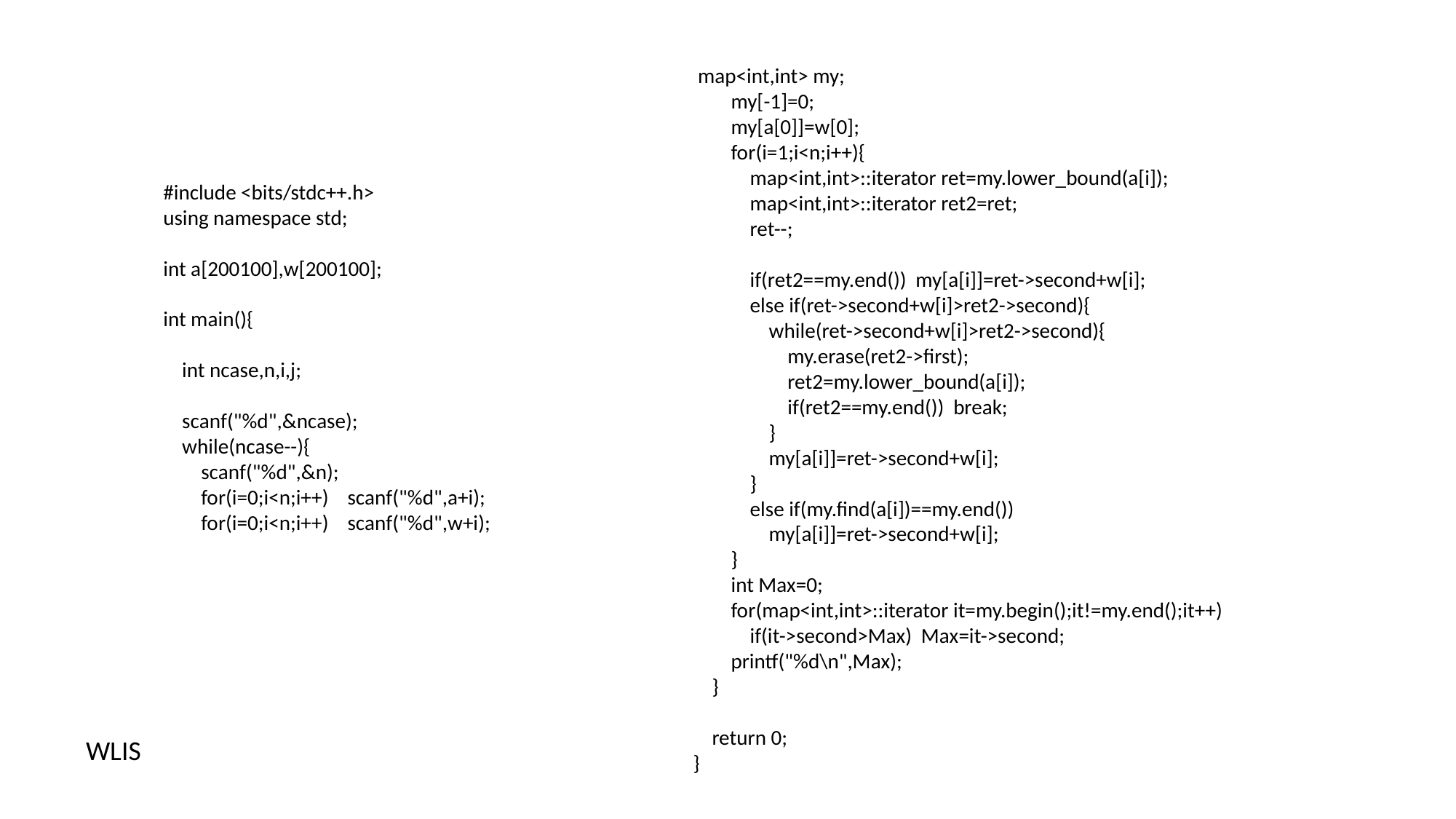

map<int,int> my;
        my[-1]=0;
        my[a[0]]=w[0];
        for(i=1;i<n;i++){
            map<int,int>::iterator ret=my.lower_bound(a[i]);
            map<int,int>::iterator ret2=ret;
            ret--;

            if(ret2==my.end())  my[a[i]]=ret->second+w[i];
            else if(ret->second+w[i]>ret2->second){
                while(ret->second+w[i]>ret2->second){
                    my.erase(ret2->first);
                    ret2=my.lower_bound(a[i]);
                    if(ret2==my.end())  break;
                }
                my[a[i]]=ret->second+w[i];
            }
            else if(my.find(a[i])==my.end())
                my[a[i]]=ret->second+w[i];
        }
        int Max=0;
        for(map<int,int>::iterator it=my.begin();it!=my.end();it++)
            if(it->second>Max)  Max=it->second;
        printf("%d\n",Max);
    }

    return 0;
}
#include <bits/stdc++.h>
using namespace std;

int a[200100],w[200100];

int main(){

    int ncase,n,i,j;

    scanf("%d",&ncase);
    while(ncase--){
        scanf("%d",&n);
        for(i=0;i<n;i++)    scanf("%d",a+i);
        for(i=0;i<n;i++)    scanf("%d",w+i);

WLIS